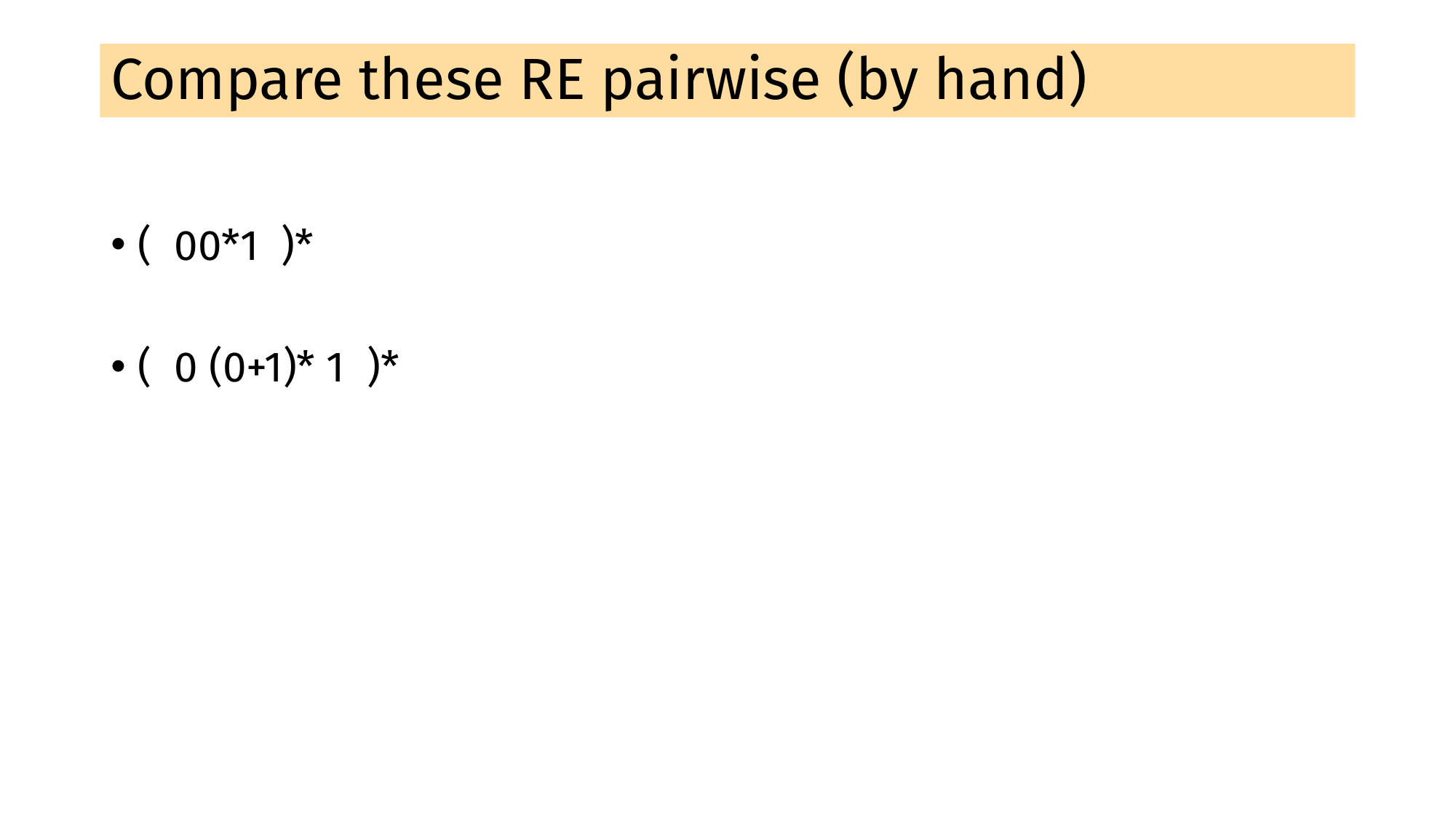

# Compare these RE pairwise (by hand)
(  00*1  )*

(  0 (0+1)* 1  )*